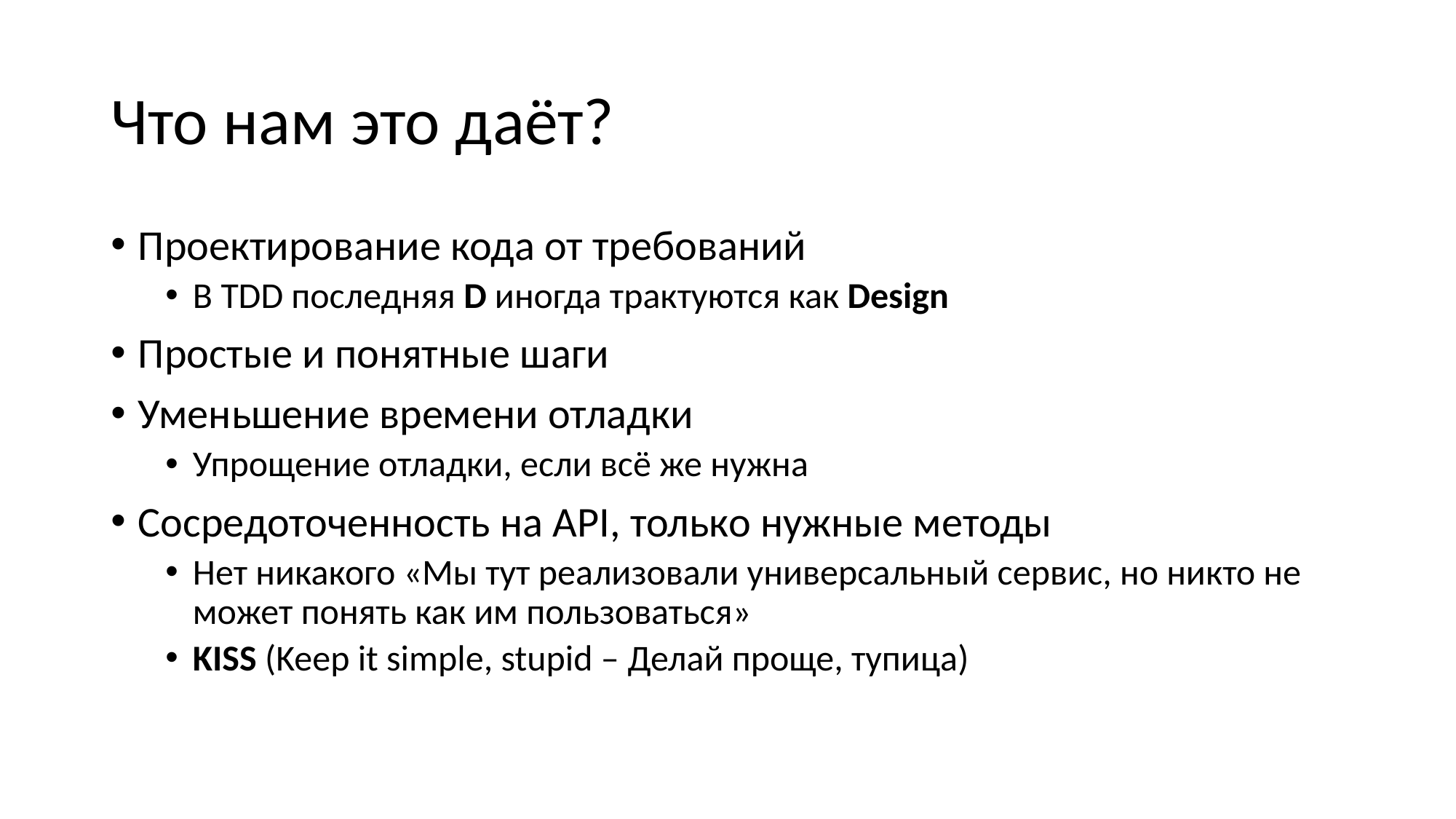

# Что нам это даёт?
Проектирование кода от требований
В TDD последняя D иногда трактуются как Design
Простые и понятные шаги
Уменьшение времени отладки
Упрощение отладки, если всё же нужна
Сосредоточенность на API, только нужные методы
Нет никакого «Мы тут реализовали универсальный сервис, но никто не может понять как им пользоваться»
KISS (Keep it simple, stupid – Делай проще, тупица)